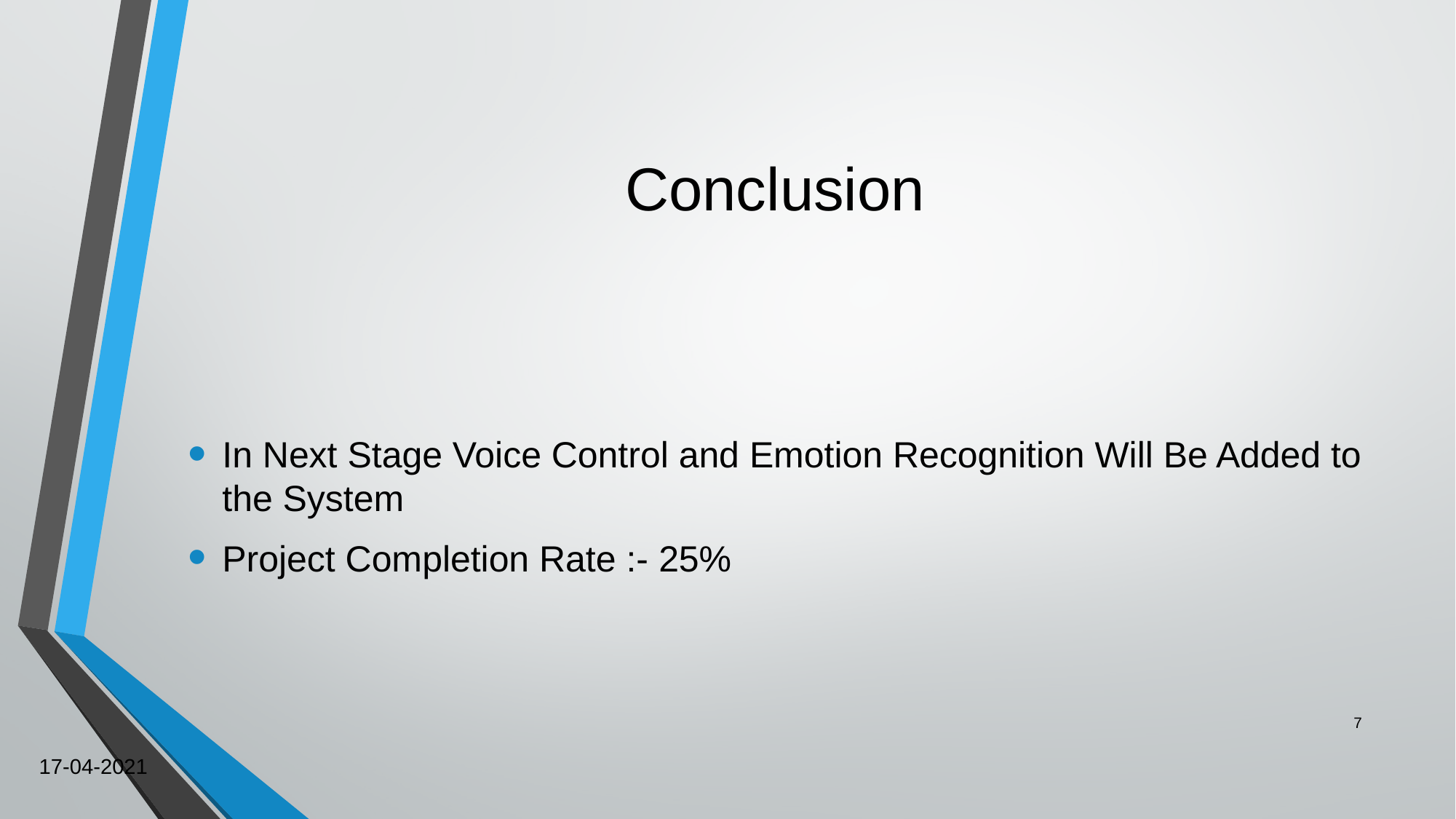

# Conclusion
In Next Stage Voice Control and Emotion Recognition Will Be Added to the System
Project Completion Rate :- 25%
7
17-04-2021